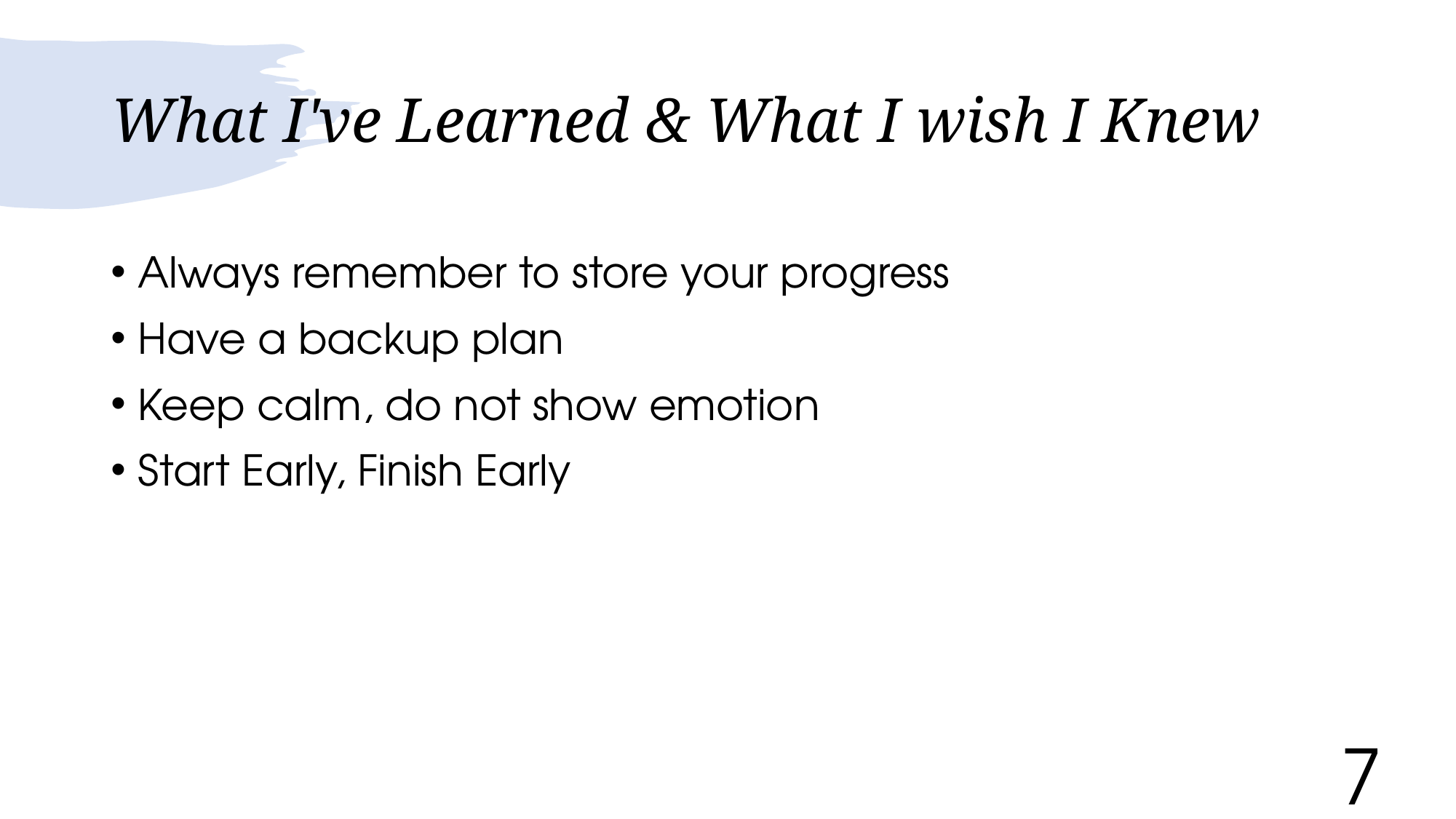

# What I've Learned & What I wish I Knew
Always remember to store your progress
Have a backup plan
Keep calm, do not show emotion
Start Early, Finish Early
7